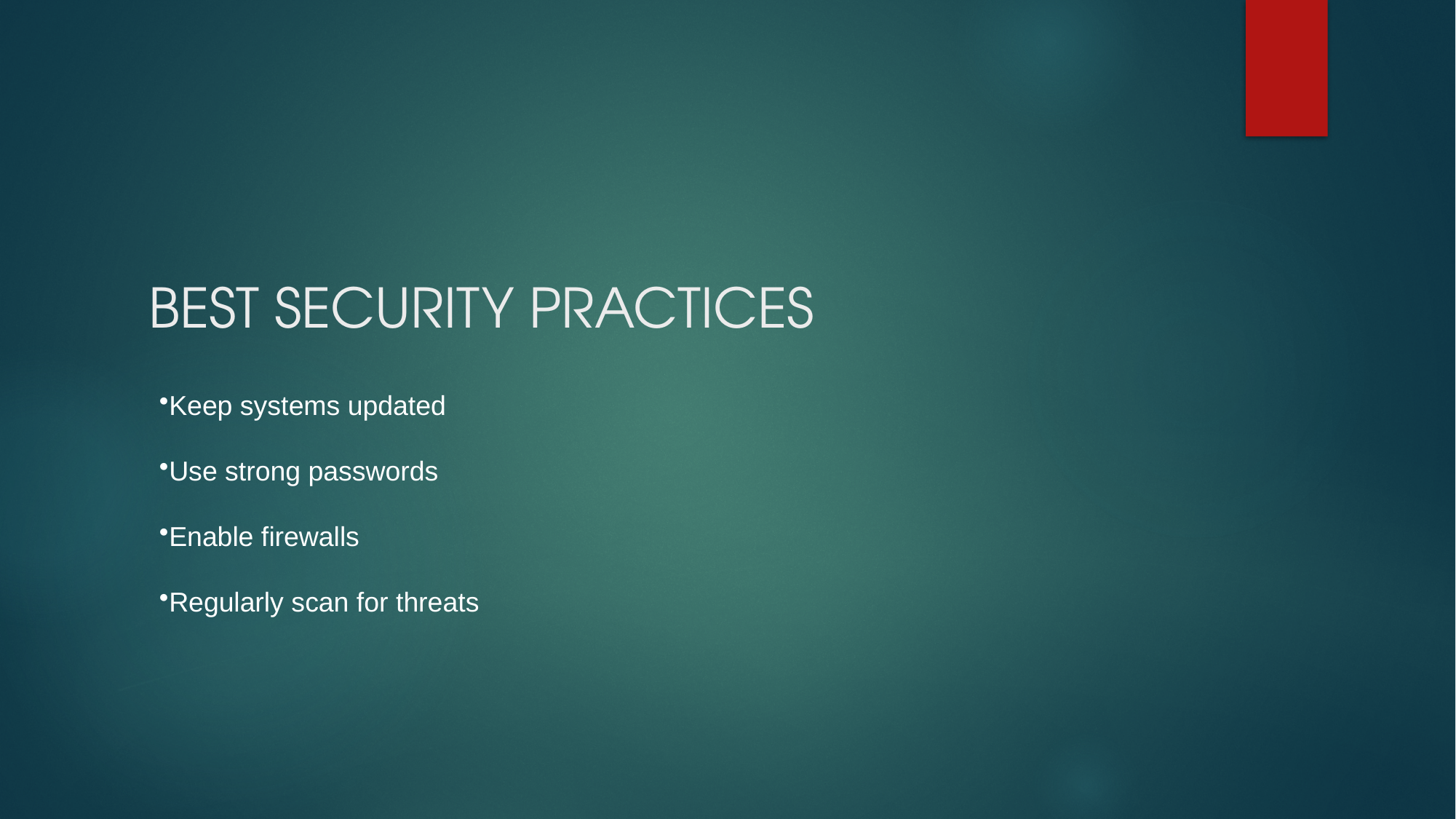

# BEST SECURITY PRACTICES
Keep systems updated

Use strong passwords

Enable firewalls

Regularly scan for threats